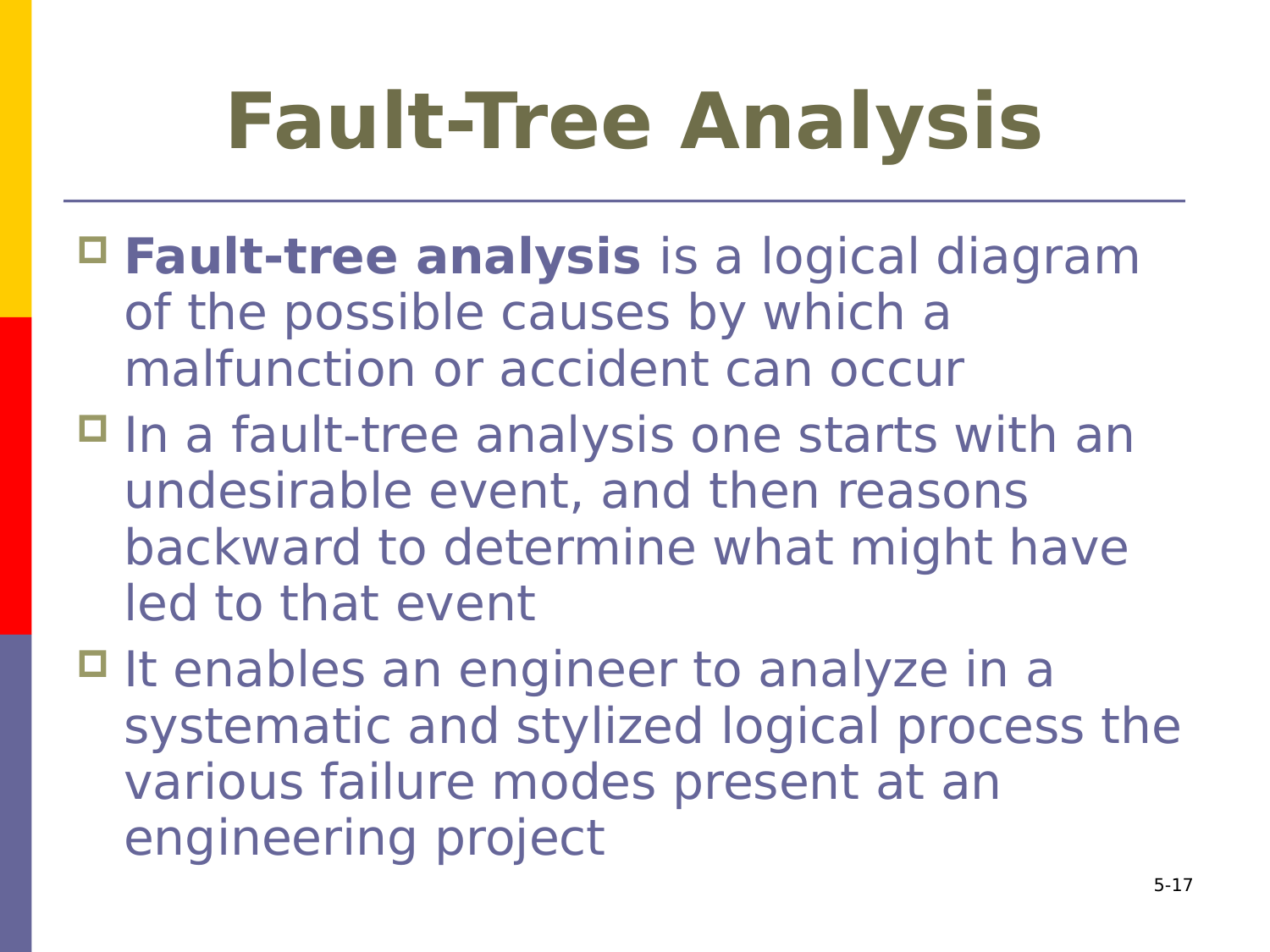

# Fault-Tree Analysis
Fault-tree analysis is a logical diagram of the possible causes by which a malfunction or accident can occur
In a fault-tree analysis one starts with an undesirable event, and then reasons backward to determine what might have led to that event
It enables an engineer to analyze in a systematic and stylized logical process the various failure modes present at an engineering project
5-17